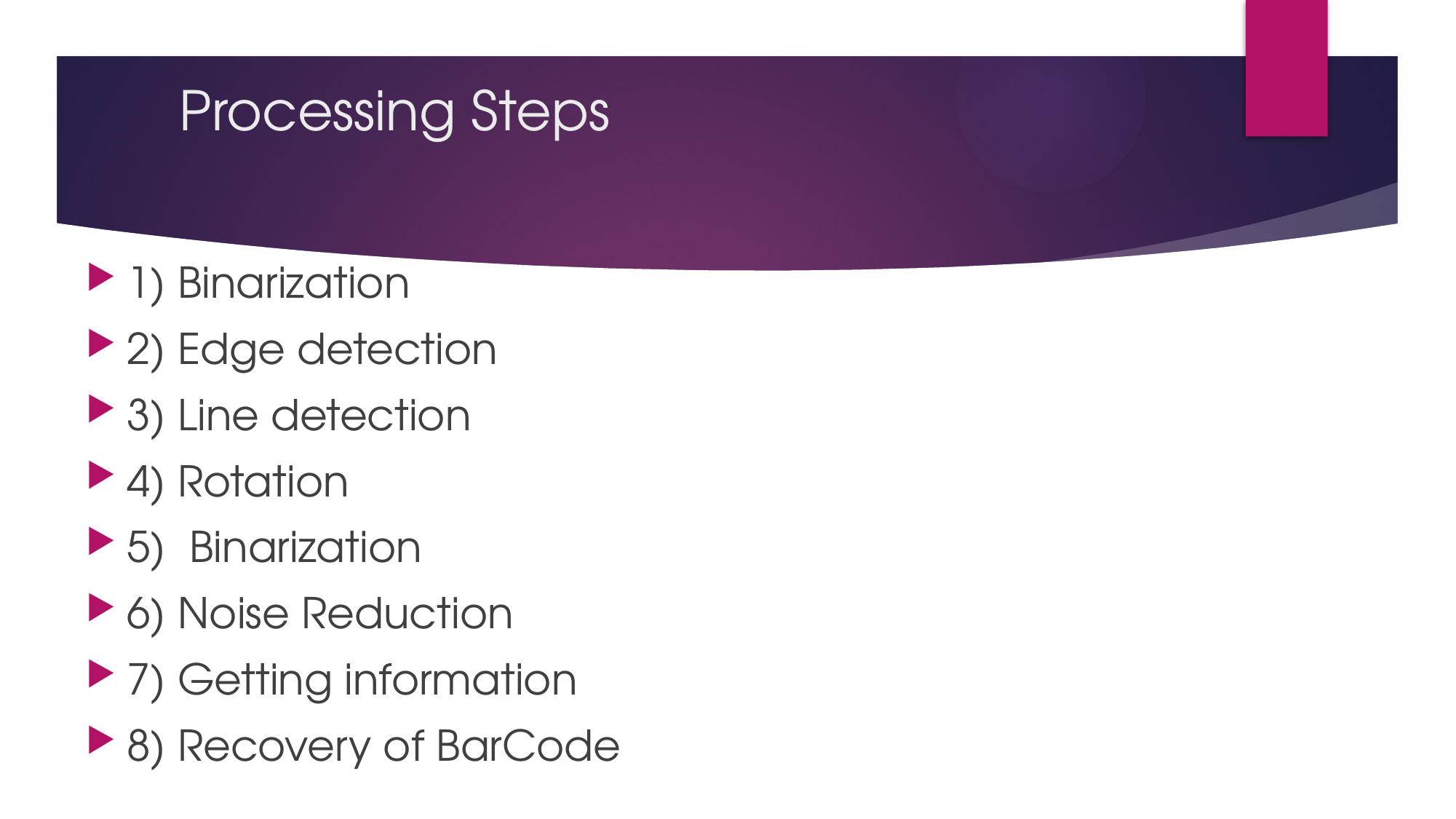

# Processing Steps
1) Binarization
2) Edge detection
3) Line detection
4) Rotation
5)  Binarization
6) Noise Reduction
7) Getting information
8) Recovery of BarCode